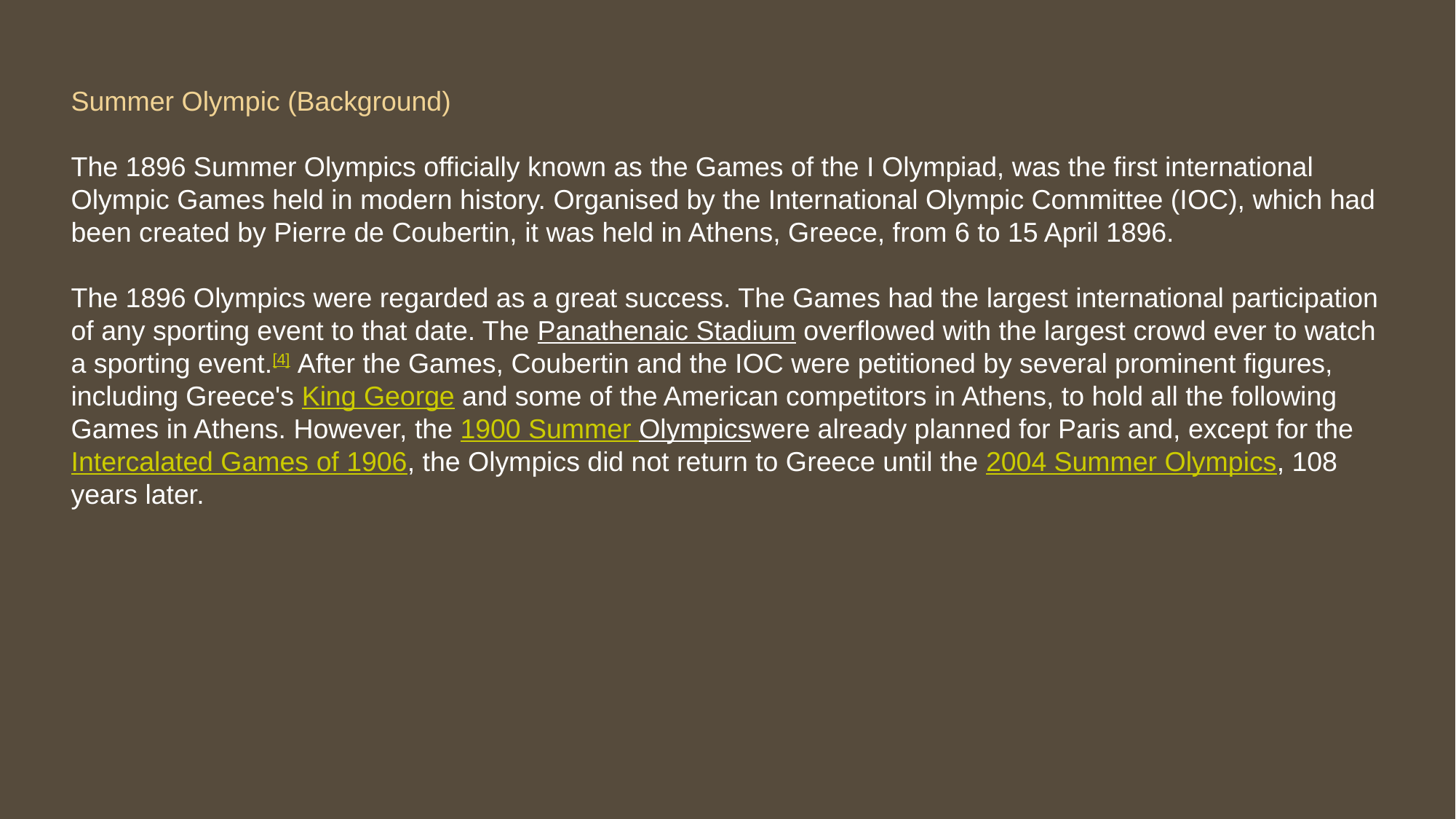

Summer Olympic (Background)

The 1896 Summer Olympics officially known as the Games of the I Olympiad, was the first international Olympic Games held in modern history. Organised by the International Olympic Committee (IOC), which had been created by Pierre de Coubertin, it was held in Athens, Greece, from 6 to 15 April 1896.

The 1896 Olympics were regarded as a great success. The Games had the largest international participation of any sporting event to that date. The Panathenaic Stadium overflowed with the largest crowd ever to watch a sporting event.[4] After the Games, Coubertin and the IOC were petitioned by several prominent figures, including Greece's King George and some of the American competitors in Athens, to hold all the following Games in Athens. However, the 1900 Summer Olympicswere already planned for Paris and, except for the Intercalated Games of 1906, the Olympics did not return to Greece until the 2004 Summer Olympics, 108 years later.